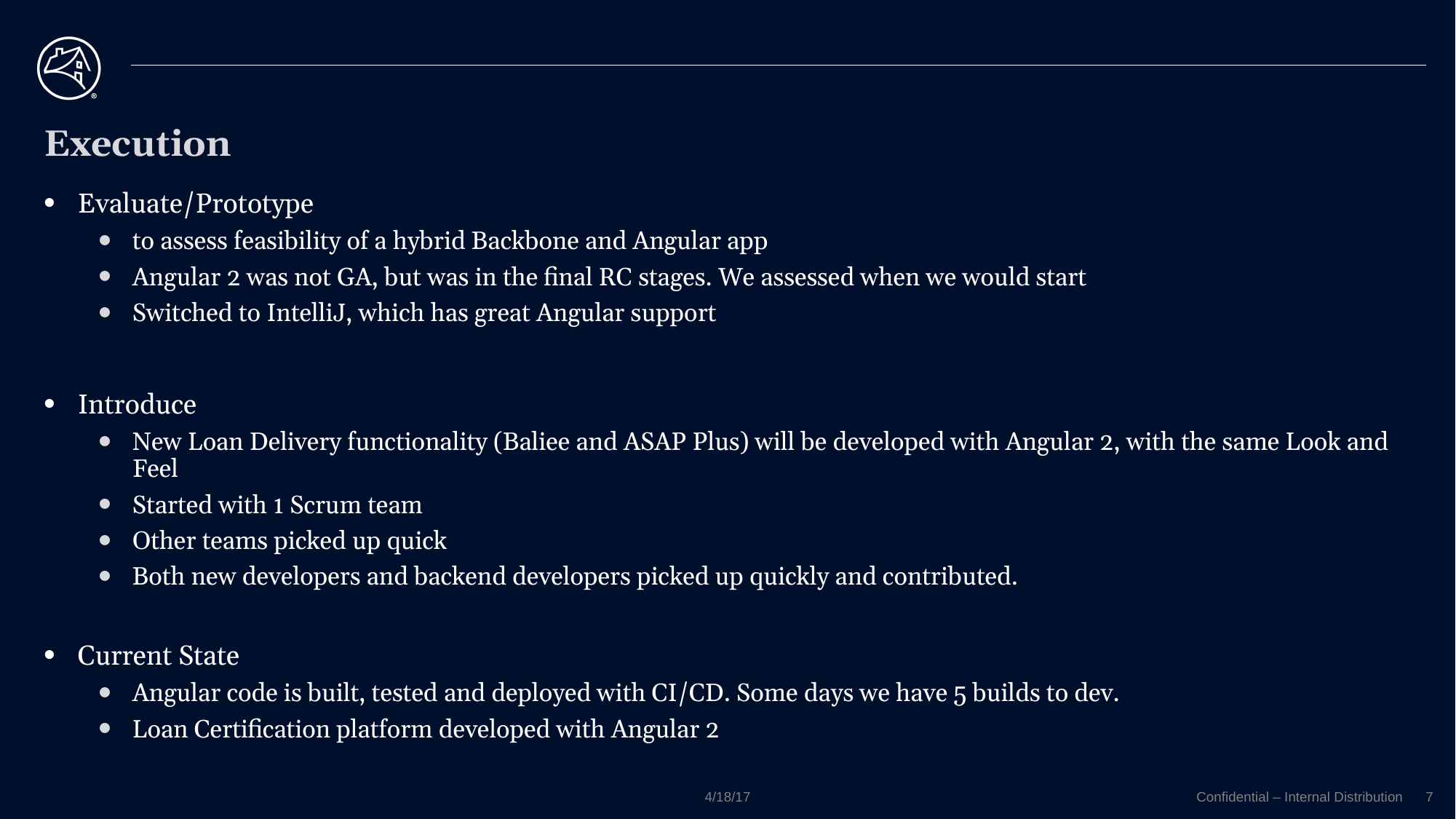

# Execution
Evaluate/Prototype
to assess feasibility of a hybrid Backbone and Angular app
Angular 2 was not GA, but was in the final RC stages. We assessed when we would start
Switched to IntelliJ, which has great Angular support

Introduce
New Loan Delivery functionality (Baliee and ASAP Plus) will be developed with Angular 2, with the same Look and Feel
Started with 1 Scrum team
Other teams picked up quick
Both new developers and backend developers picked up quickly and contributed.

Current State
Angular code is built, tested and deployed with CI/CD. Some days we have 5 builds to dev.
Loan Certification platform developed with Angular 2